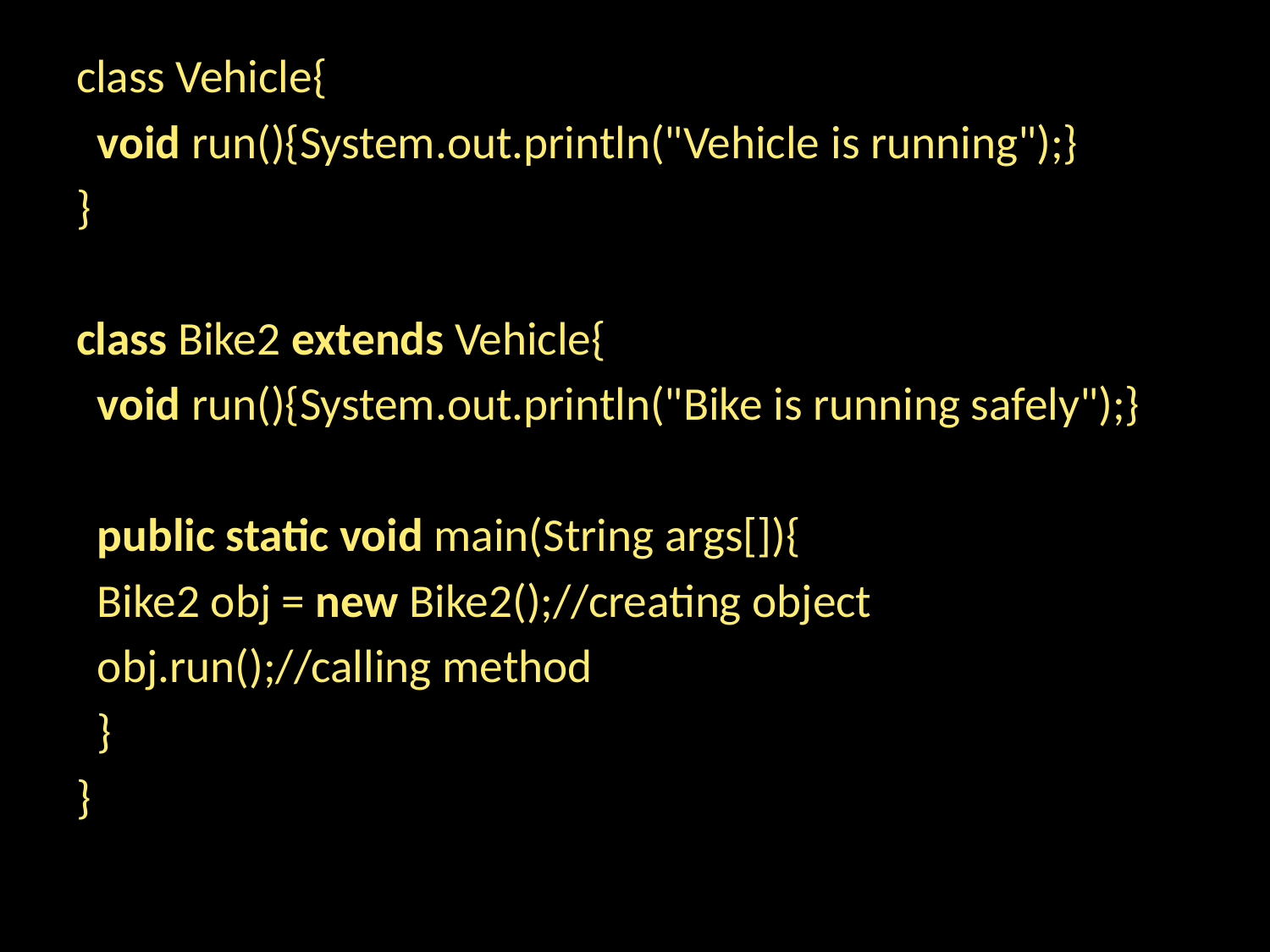

class Vehicle{
  void run(){System.out.println("Vehicle is running");}
}

class Bike2 extends Vehicle{
  void run(){System.out.println("Bike is running safely");}

  public static void main(String args[]){
  Bike2 obj = new Bike2();//creating object
  obj.run();//calling method
  }
}